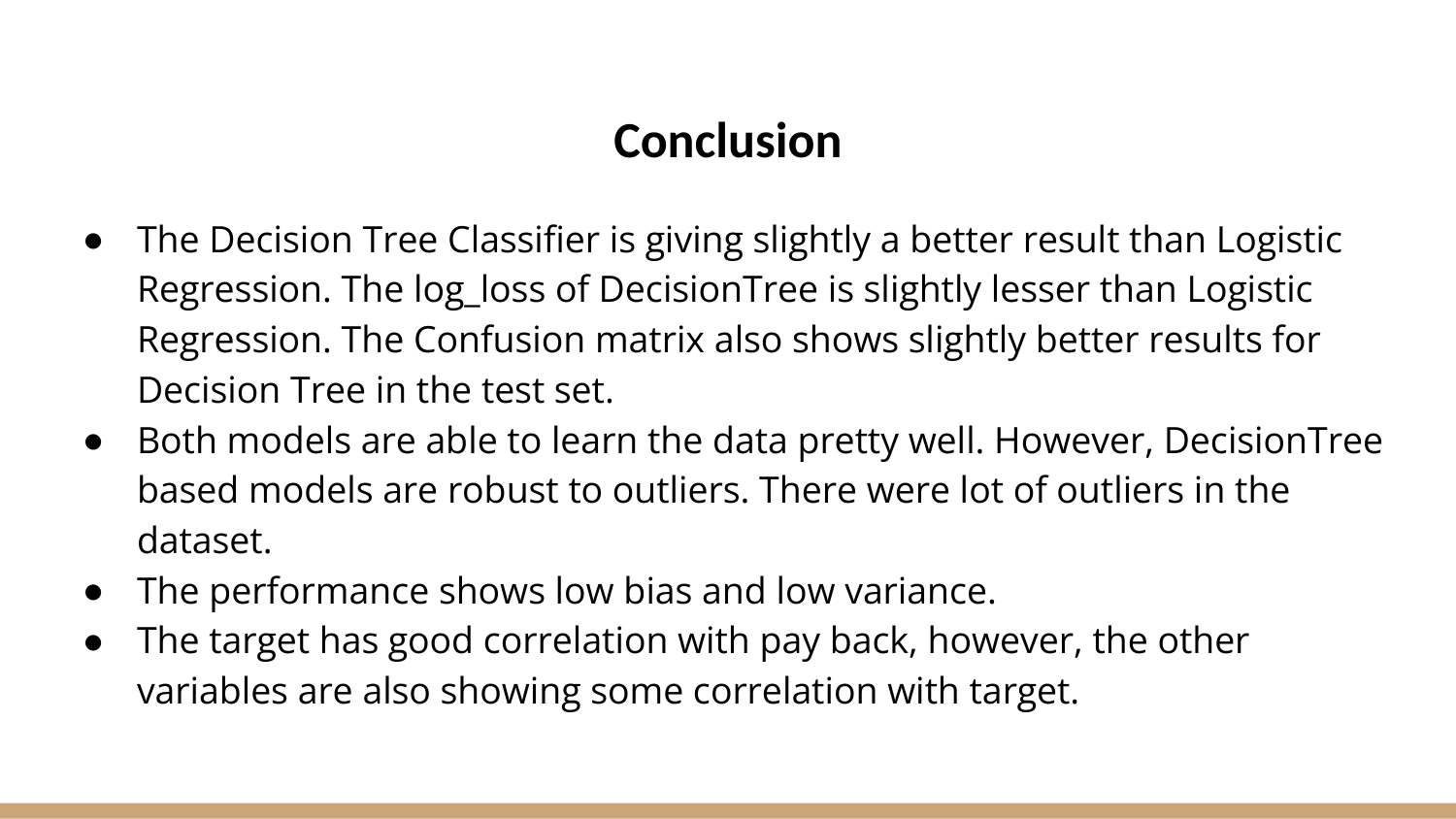

# Conclusion
The Decision Tree Classifier is giving slightly a better result than Logistic Regression. The log_loss of DecisionTree is slightly lesser than Logistic Regression. The Confusion matrix also shows slightly better results for Decision Tree in the test set.
Both models are able to learn the data pretty well. However, DecisionTree based models are robust to outliers. There were lot of outliers in the dataset.
The performance shows low bias and low variance.
The target has good correlation with pay back, however, the other variables are also showing some correlation with target.